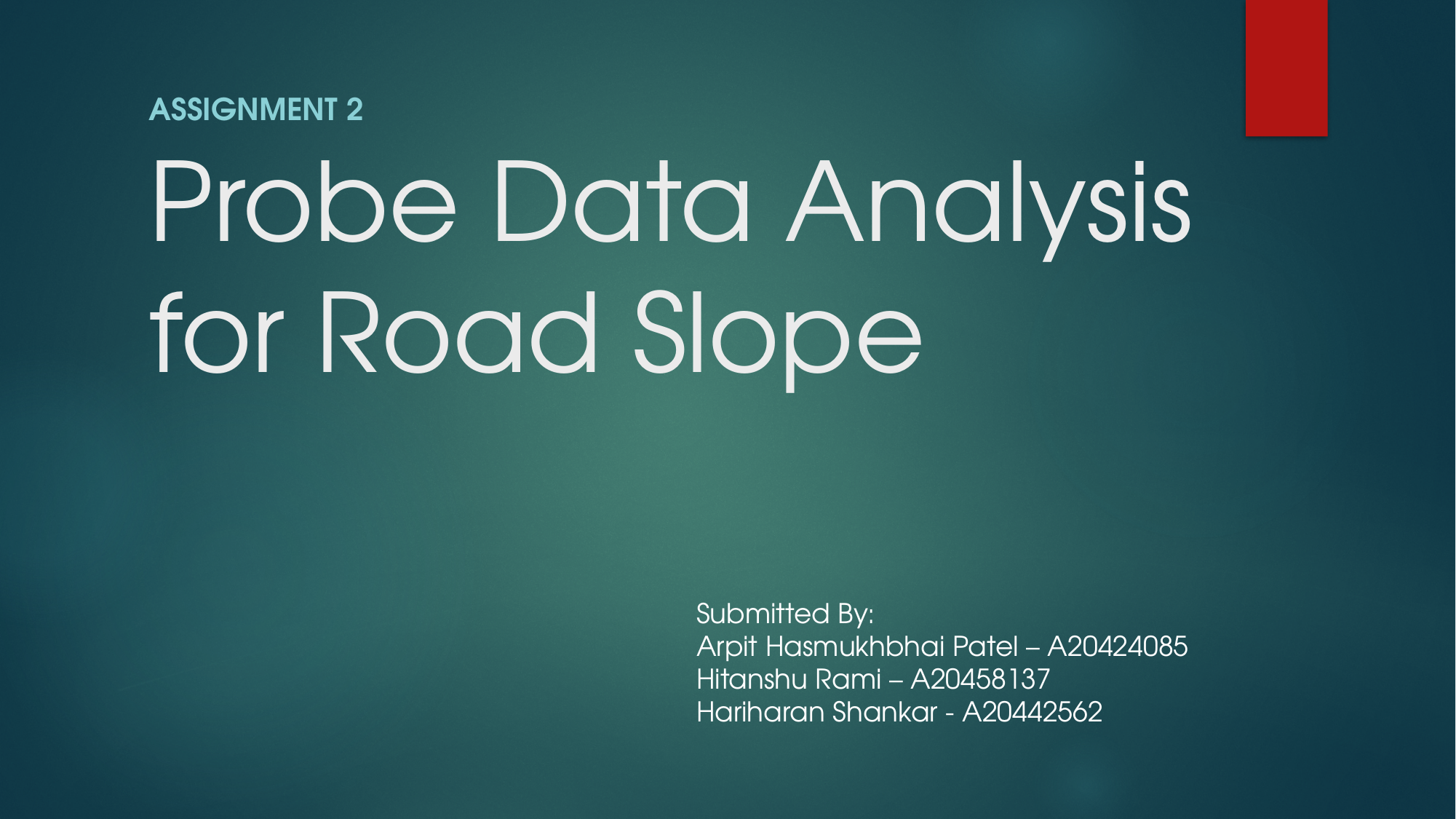

# Probe Data Analysis for Road Slope
Assignment 2
Submitted By:
Arpit Hasmukhbhai Patel – A20424085
Hitanshu Rami – A20458137
Hariharan Shankar - A20442562